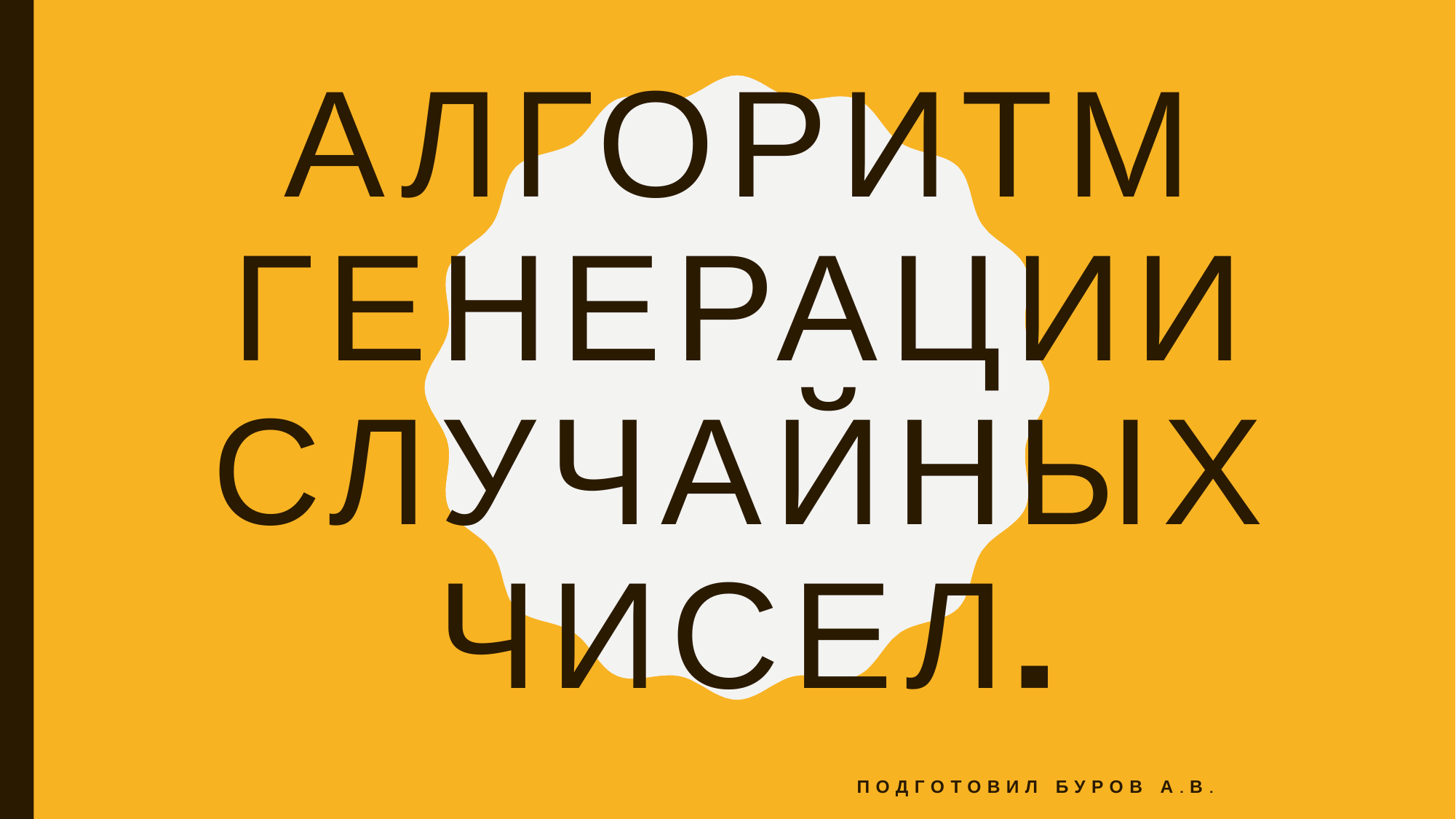

# Алгоритм генерации случайных чисел.

Подготовил Буров А.В.